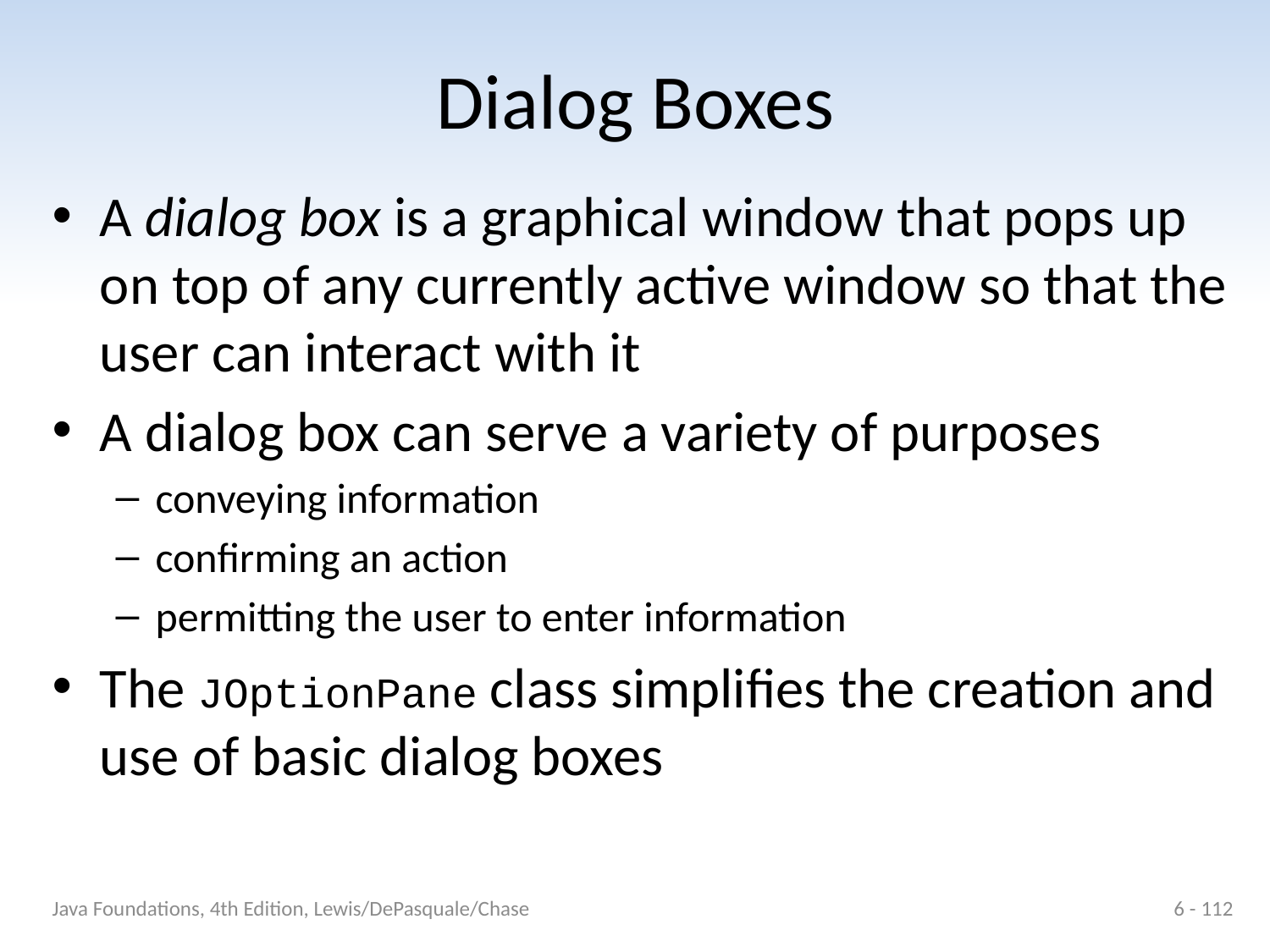

# Dialog Boxes
A dialog box is a graphical window that pops up on top of any currently active window so that the user can interact with it
A dialog box can serve a variety of purposes
conveying information
confirming an action
permitting the user to enter information
The JOptionPane class simplifies the creation and use of basic dialog boxes
Java Foundations, 4th Edition, Lewis/DePasquale/Chase
6 - 112